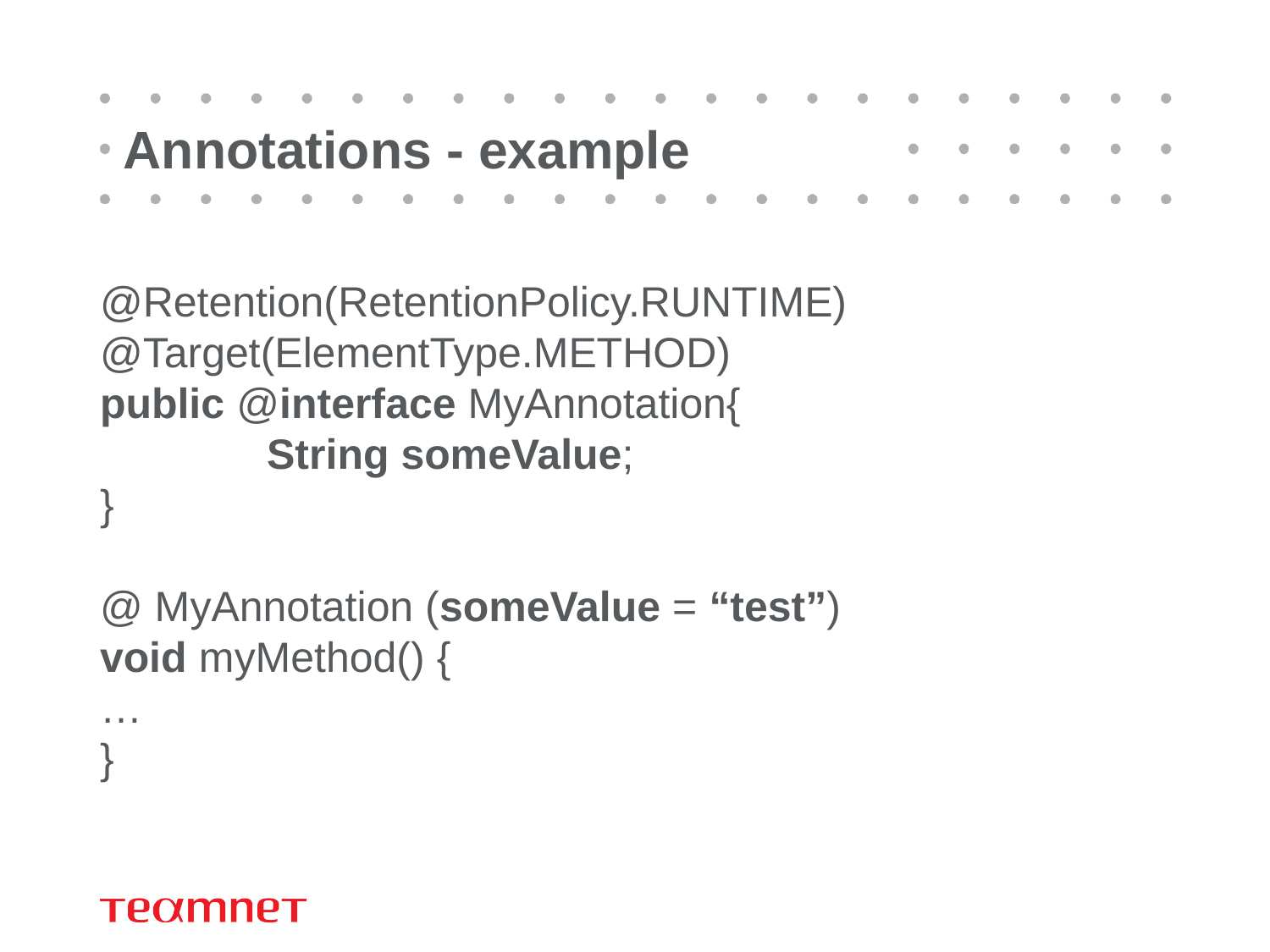

# Annotations - example
@Retention(RetentionPolicy.RUNTIME)
@Target(ElementType.METHOD)
public @interface MyAnnotation{
		String someValue;
}

@ MyAnnotation (someValue = “test”)
void myMethod() {
…
}